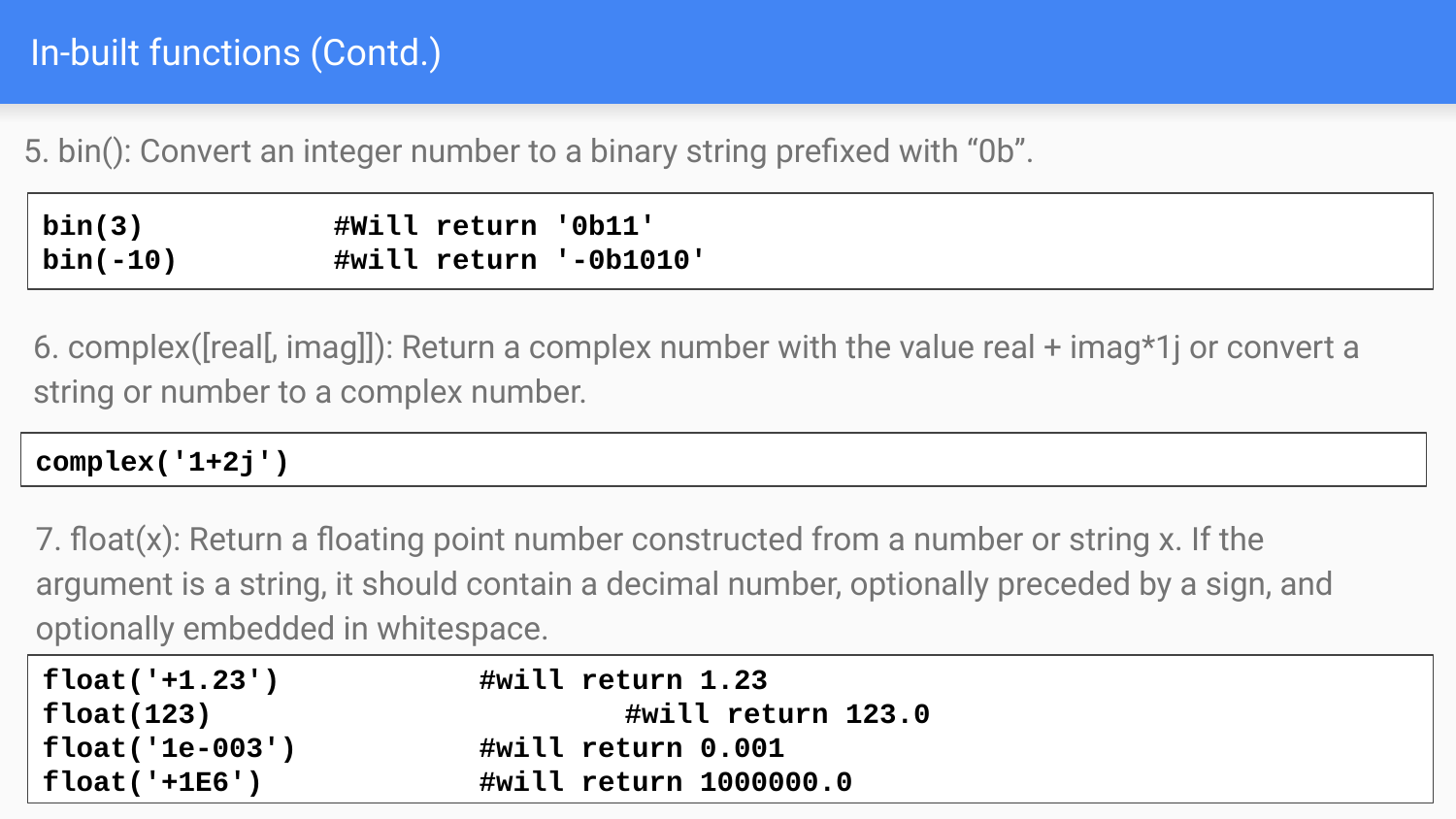

# In-built functions (Contd.)
5. bin(): Convert an integer number to a binary string prefixed with “0b”.

bin(3)		#Will return '0b11'
bin(-10)		#will return '-0b1010'
6. complex([real[, imag]]): Return a complex number with the value real + imag*1j or convert a string or number to a complex number.

complex('1+2j')
7. float(x): Return a floating point number constructed from a number or string x. If the argument is a string, it should contain a decimal number, optionally preceded by a sign, and optionally embedded in whitespace.

float('+1.23')		#will return 1.23
float(123)			#will return 123.0
float('1e-003')		#will return 0.001
float('+1E6')		#will return 1000000.0